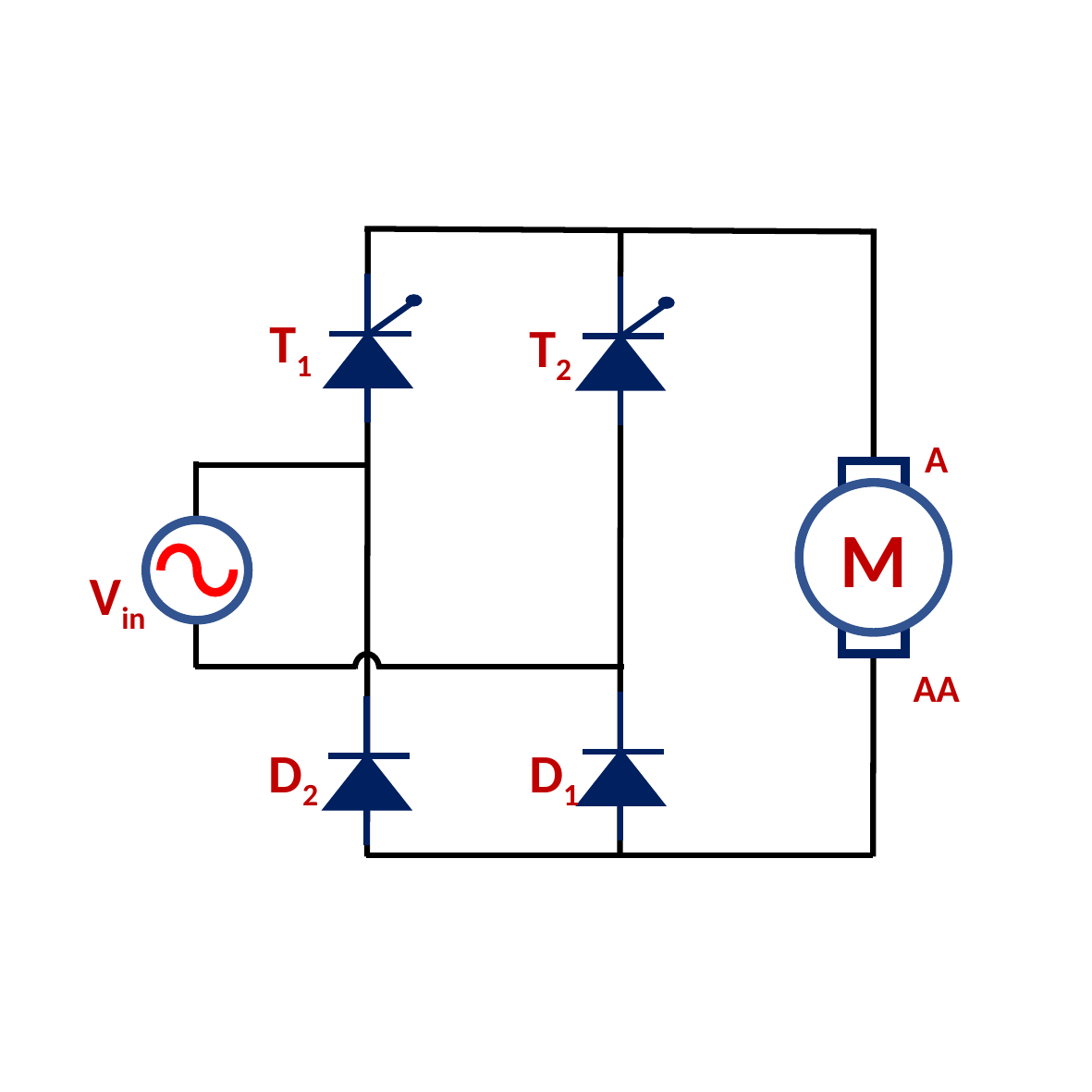

T1
T2
A

M

Vin

AA

D2
D1